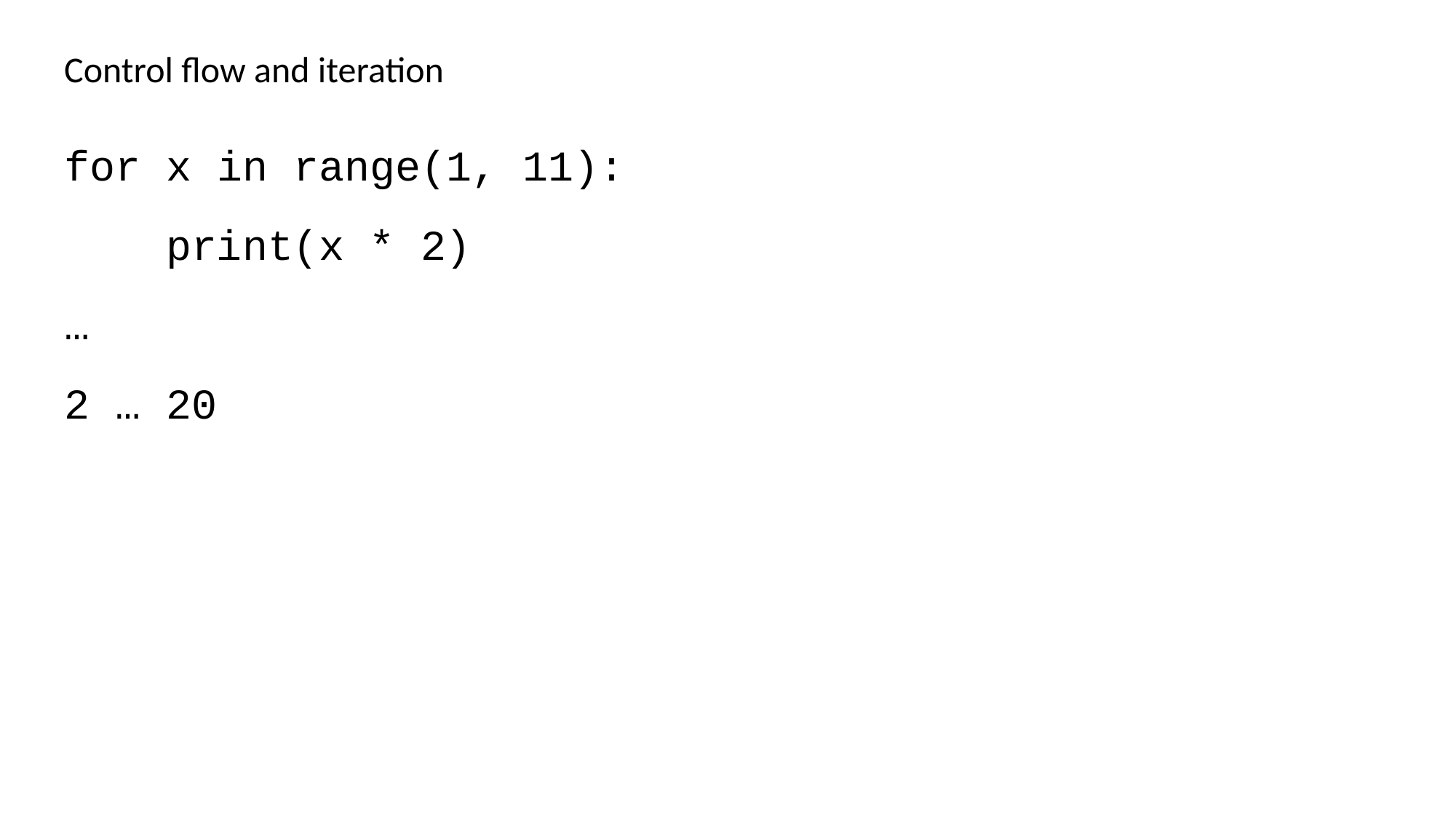

# Control flow and iteration
for x in range(1, 11):
    print(x * 2)
…
2 … 20